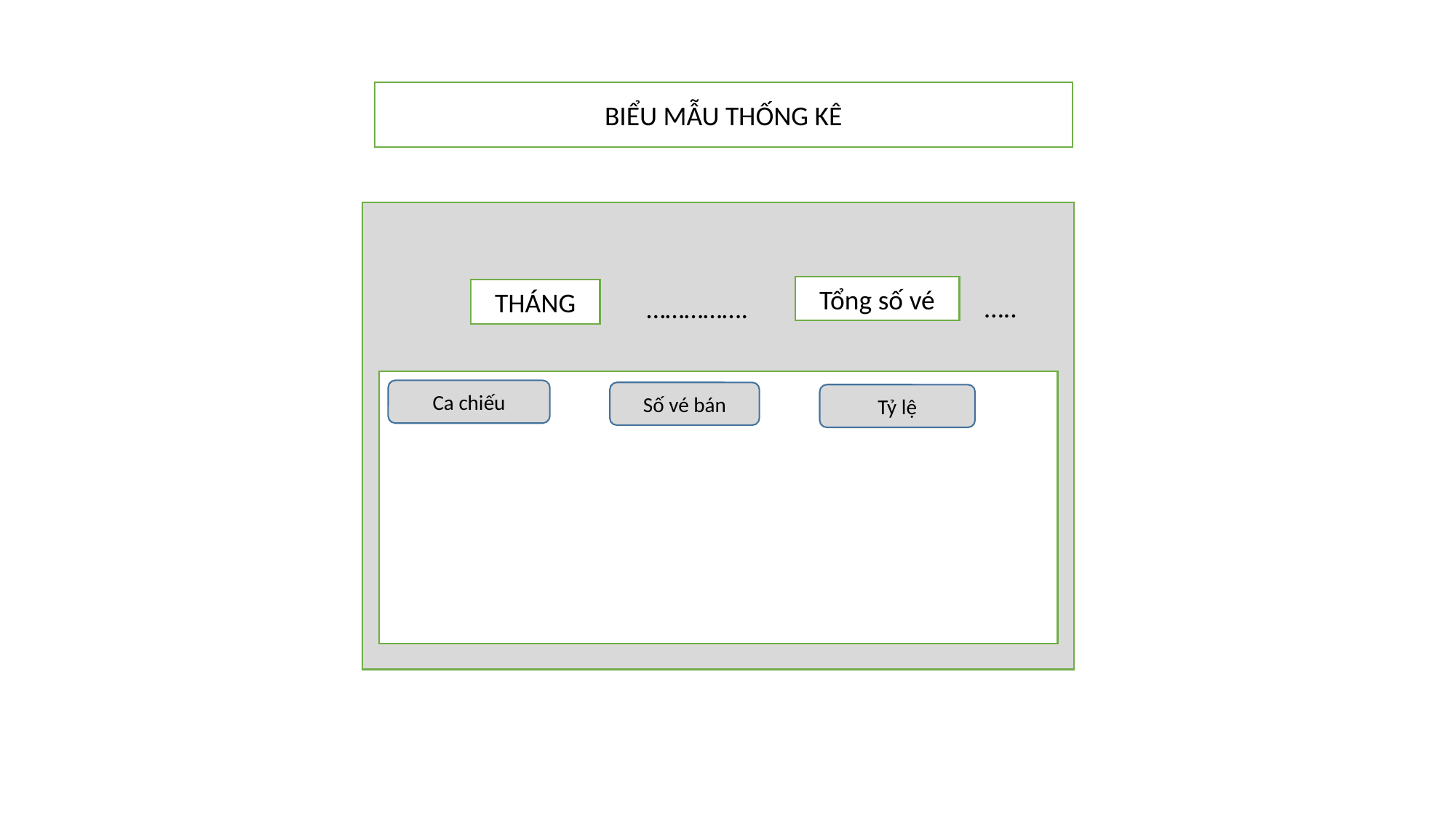

BIỂU MẪU THỐNG KÊ

Tổng số vé
THÁNG
…..
…………….

Ca chiếu
Số vé bán
Tỷ lệ